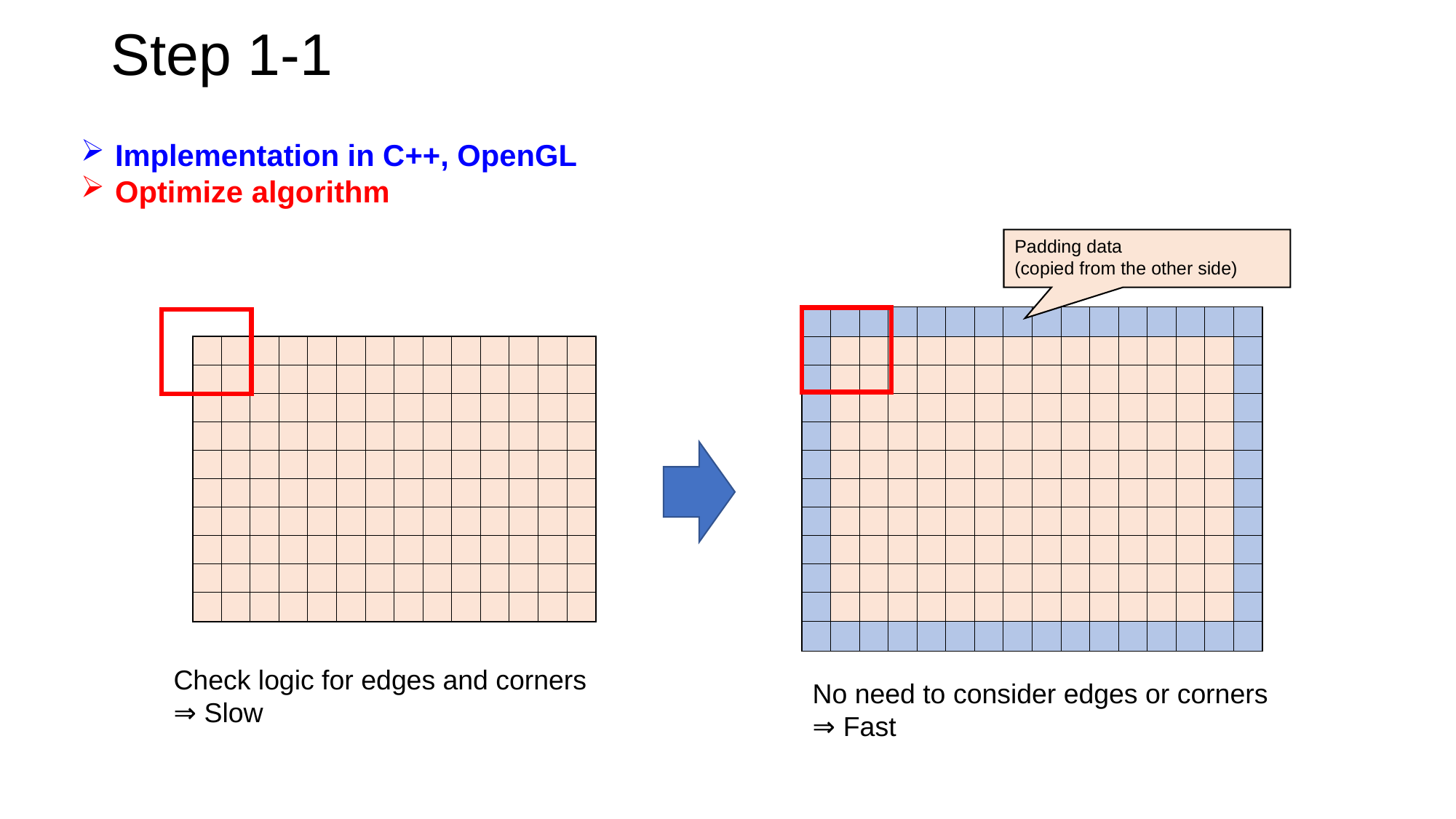

# Step 1-1
Implementation in C++, OpenGL
Optimize algorithm
Padding data
(copied from the other side)
|  |  |  |  |  |  |  |  |  |  |  |  |  |  |  |  |
| --- | --- | --- | --- | --- | --- | --- | --- | --- | --- | --- | --- | --- | --- | --- | --- |
|  |  |  |  |  |  |  |  |  |  |  |  |  |  |  |  |
|  |  |  |  |  |  |  |  |  |  |  |  |  |  |  |  |
|  |  |  |  |  |  |  |  |  |  |  |  |  |  |  |  |
|  |  |  |  |  |  |  |  |  |  |  |  |  |  |  |  |
|  |  |  |  |  |  |  |  |  |  |  |  |  |  |  |  |
|  |  |  |  |  |  |  |  |  |  |  |  |  |  |  |  |
|  |  |  |  |  |  |  |  |  |  |  |  |  |  |  |  |
|  |  |  |  |  |  |  |  |  |  |  |  |  |  |  |  |
|  |  |  |  |  |  |  |  |  |  |  |  |  |  |  |  |
|  |  |  |  |  |  |  |  |  |  |  |  |  |  |  |  |
|  |  |  |  |  |  |  |  |  |  |  |  |  |  |  |  |

|  |  |  |  |  |  |  |  |  |  |  |  |  |  |
| --- | --- | --- | --- | --- | --- | --- | --- | --- | --- | --- | --- | --- | --- |
|  |  |  |  |  |  |  |  |  |  |  |  |  |  |
|  |  |  |  |  |  |  |  |  |  |  |  |  |  |
|  |  |  |  |  |  |  |  |  |  |  |  |  |  |
|  |  |  |  |  |  |  |  |  |  |  |  |  |  |
|  |  |  |  |  |  |  |  |  |  |  |  |  |  |
|  |  |  |  |  |  |  |  |  |  |  |  |  |  |
|  |  |  |  |  |  |  |  |  |  |  |  |  |  |
|  |  |  |  |  |  |  |  |  |  |  |  |  |  |
|  |  |  |  |  |  |  |  |  |  |  |  |  |  |

Check logic for edges and corners
⇒ Slow
No need to consider edges or corners
⇒ Fast